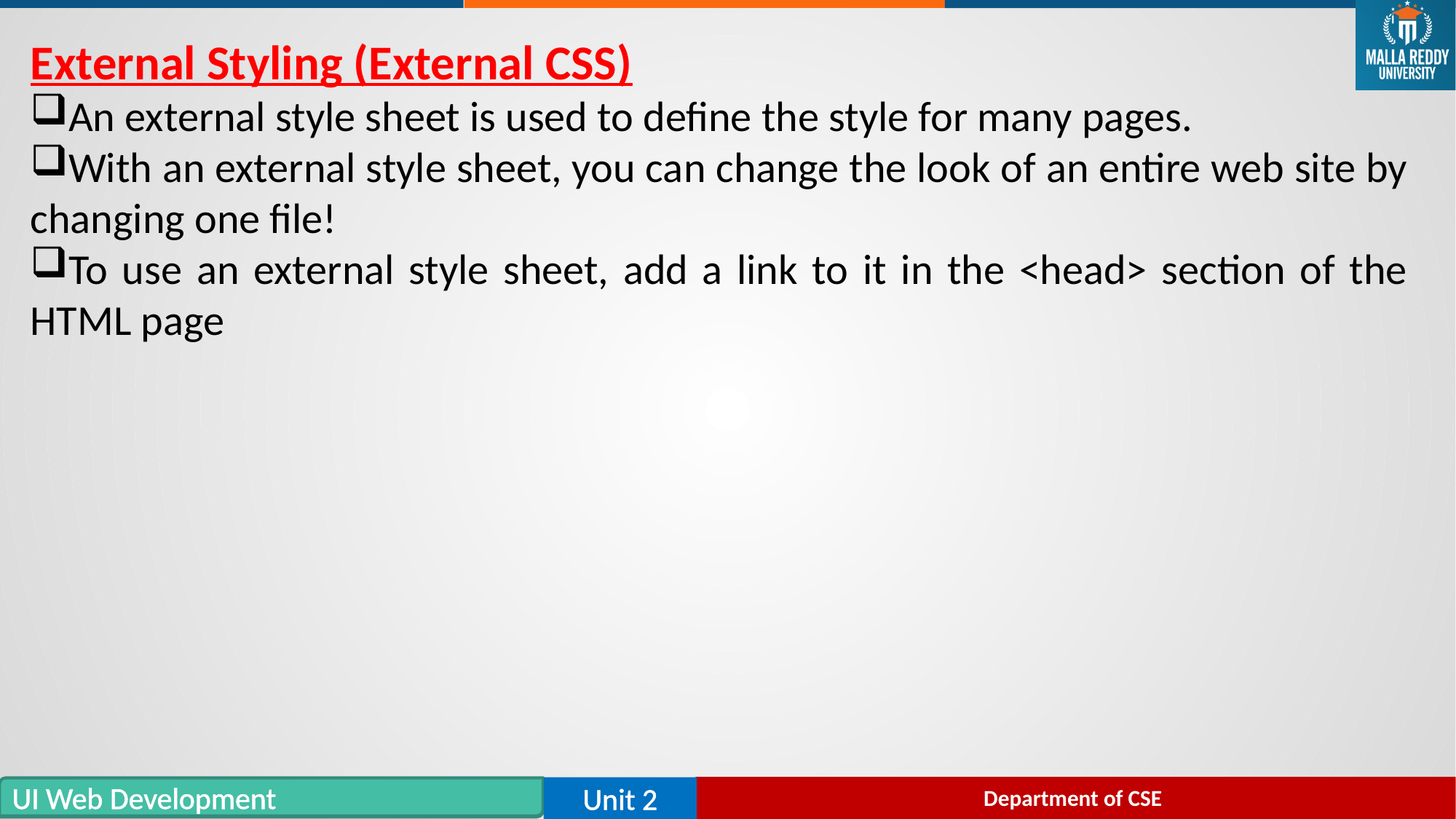

External Styling (External CSS)
An external style sheet is used to define the style for many pages.
With an external style sheet, you can change the look of an entire web site by changing one file!
To use an external style sheet, add a link to it in the <head> section of the HTML page

Department of CSE
Unit 2
UI Web Development